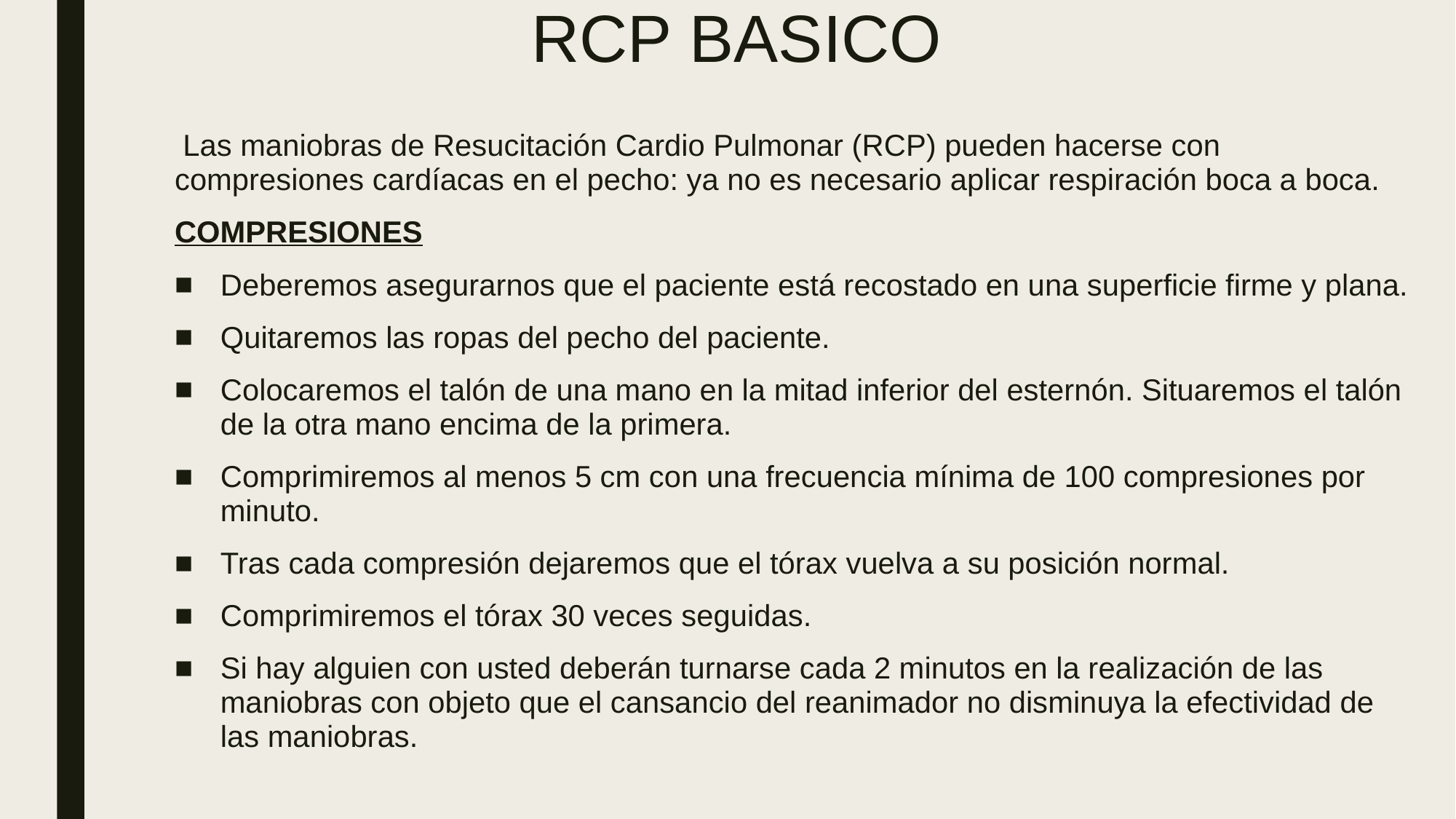

# RCP BASICO
 Las maniobras de Resucitación Cardio Pulmonar (RCP) pueden hacerse con compresiones cardíacas en el pecho: ya no es necesario aplicar respiración boca a boca.
COMPRESIONES
Deberemos asegurarnos que el paciente está recostado en una superficie firme y plana.
Quitaremos las ropas del pecho del paciente.
Colocaremos el talón de una mano en la mitad inferior del esternón. Situaremos el talón de la otra mano encima de la primera.
Comprimiremos al menos 5 cm con una frecuencia mínima de 100 compresiones por minuto.
Tras cada compresión dejaremos que el tórax vuelva a su posición normal.
Comprimiremos el tórax 30 veces seguidas.
Si hay alguien con usted deberán turnarse cada 2 minutos en la realización de las maniobras con objeto que el cansancio del reanimador no disminuya la efectividad de las maniobras.